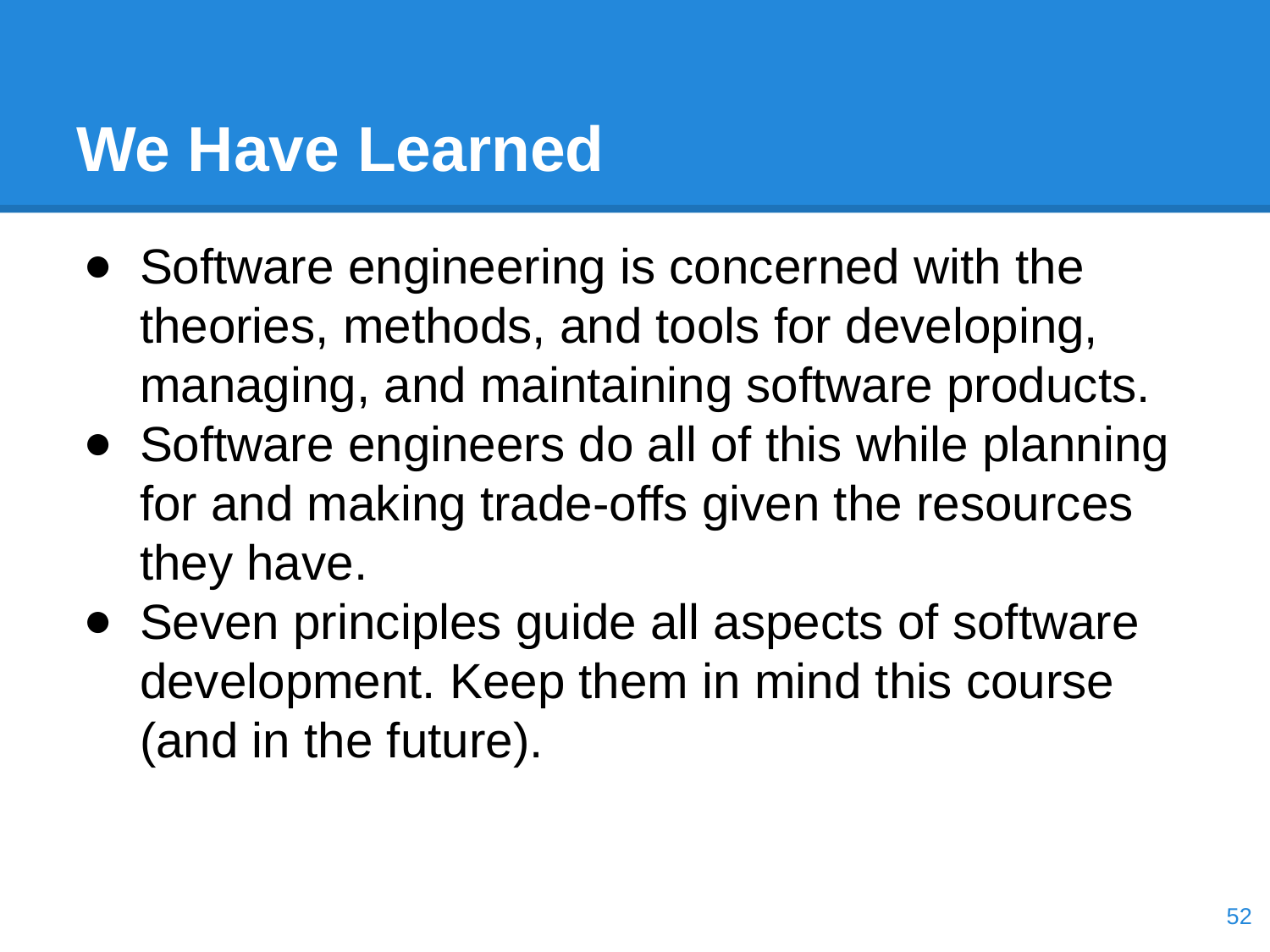

# We Have Learned
Software engineering is concerned with the theories, methods, and tools for developing, managing, and maintaining software products.
Software engineers do all of this while planning for and making trade-offs given the resources they have.
Seven principles guide all aspects of software development. Keep them in mind this course (and in the future).

52